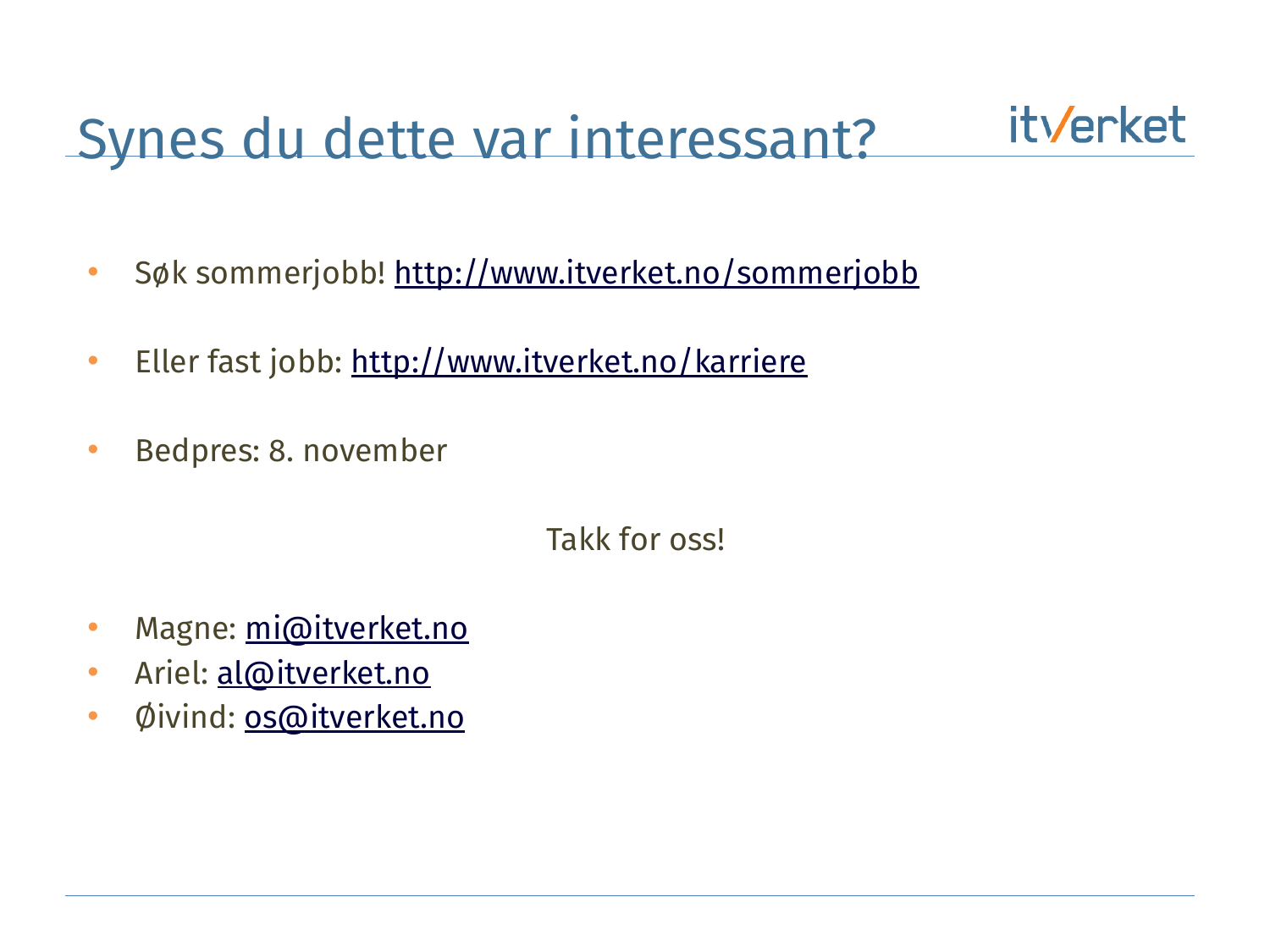

# Synes du dette var interessant?

Søk sommerjobb! http://www.itverket.no/sommerjobb

Eller fast jobb: http://www.itverket.no/karriere

Bedpres: 8. november

Takk for oss!

Magne: mi@itverket.no
Ariel: al@itverket.no
Øivind: os@itverket.no